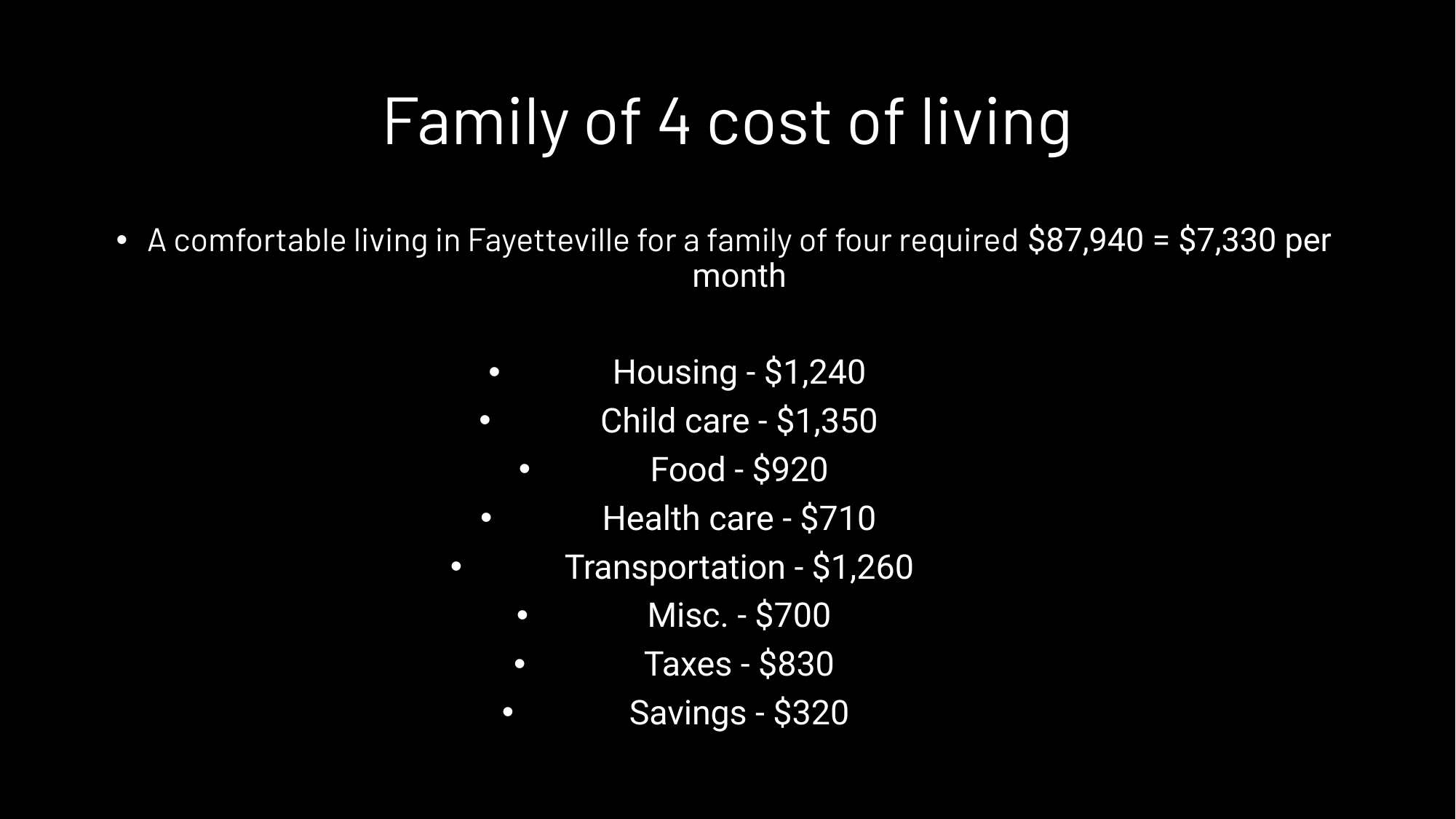

# Family of 4 cost of living
A comfortable living in Fayetteville for a family of four required $87,940 = $7,330 per month

Housing - $1,240
Child care - $1,350
Food - $920
Health care - $710
Transportation - $1,260
Misc. - $700
Taxes - $830
Savings - $320